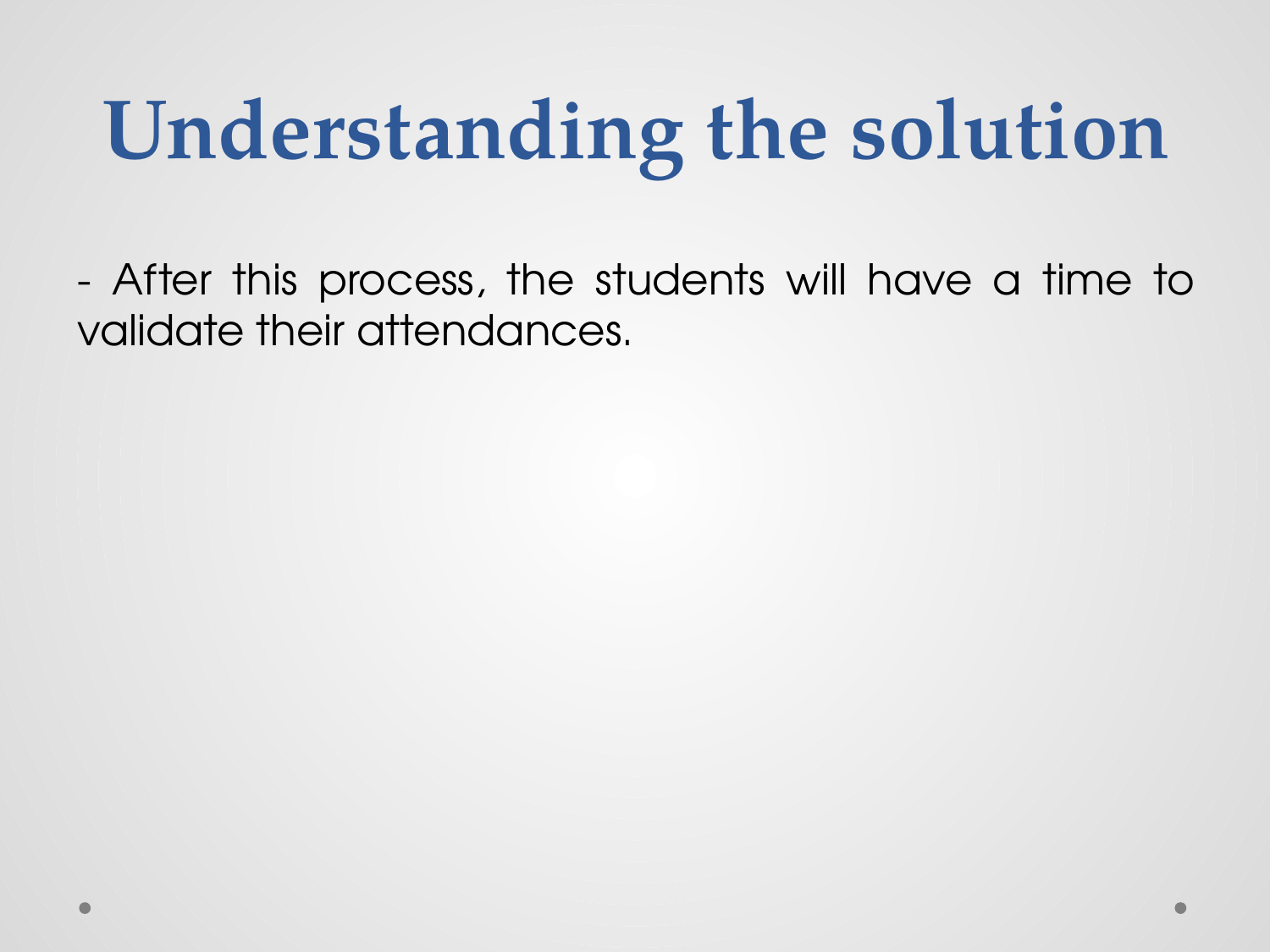

# Understanding the solution
- After this process, the students will have a time to validate their attendances.